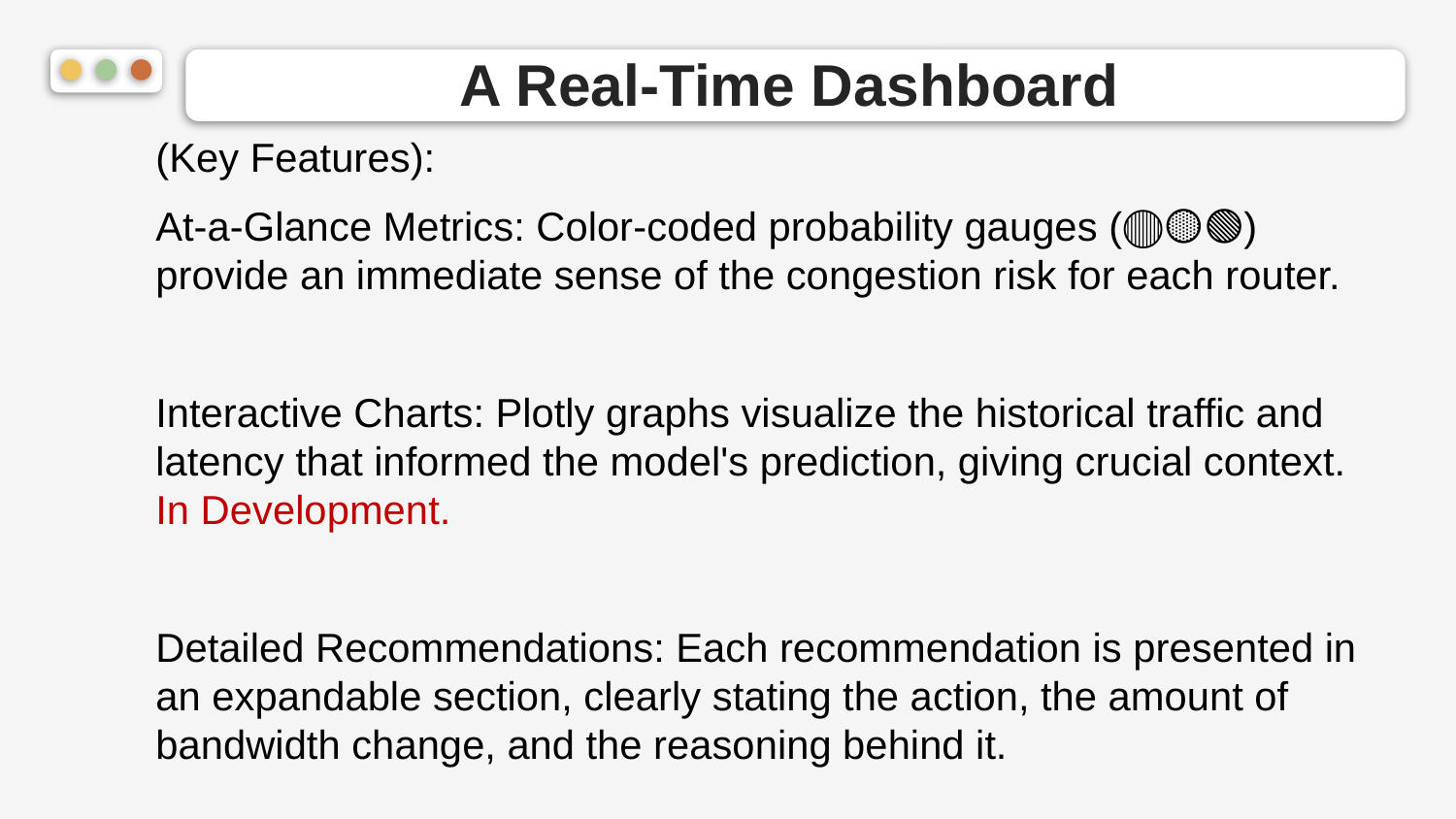

# A Real-Time Dashboard
(Key Features):
At-a-Glance Metrics: Color-coded probability gauges (🔴🟡🟢) provide an immediate sense of the congestion risk for each router.

Interactive Charts: Plotly graphs visualize the historical traffic and latency that informed the model's prediction, giving crucial context. In Development.

Detailed Recommendations: Each recommendation is presented in an expandable section, clearly stating the action, the amount of bandwidth change, and the reasoning behind it.

Prediction History: The dashboard keeps a running log of the most recent predictions, allowing for trend analysis and review.